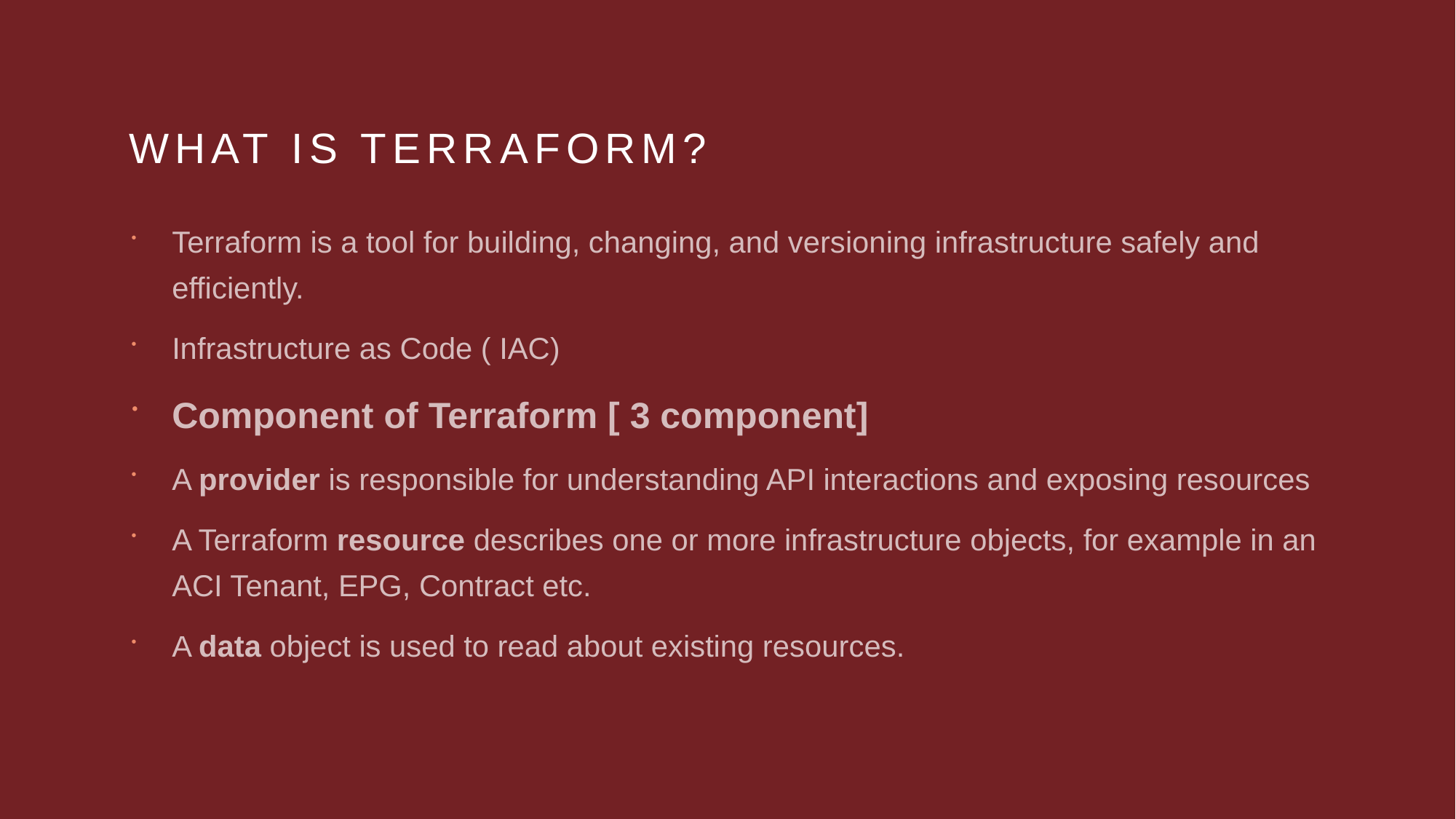

# What is terraform?
Terraform is a tool for building, changing, and versioning infrastructure safely and efficiently.
Infrastructure as Code ( IAC)
Component of Terraform [ 3 component]
A provider is responsible for understanding API interactions and exposing resources
A Terraform resource describes one or more infrastructure objects, for example in an ACI Tenant, EPG, Contract etc.
A data object is used to read about existing resources.